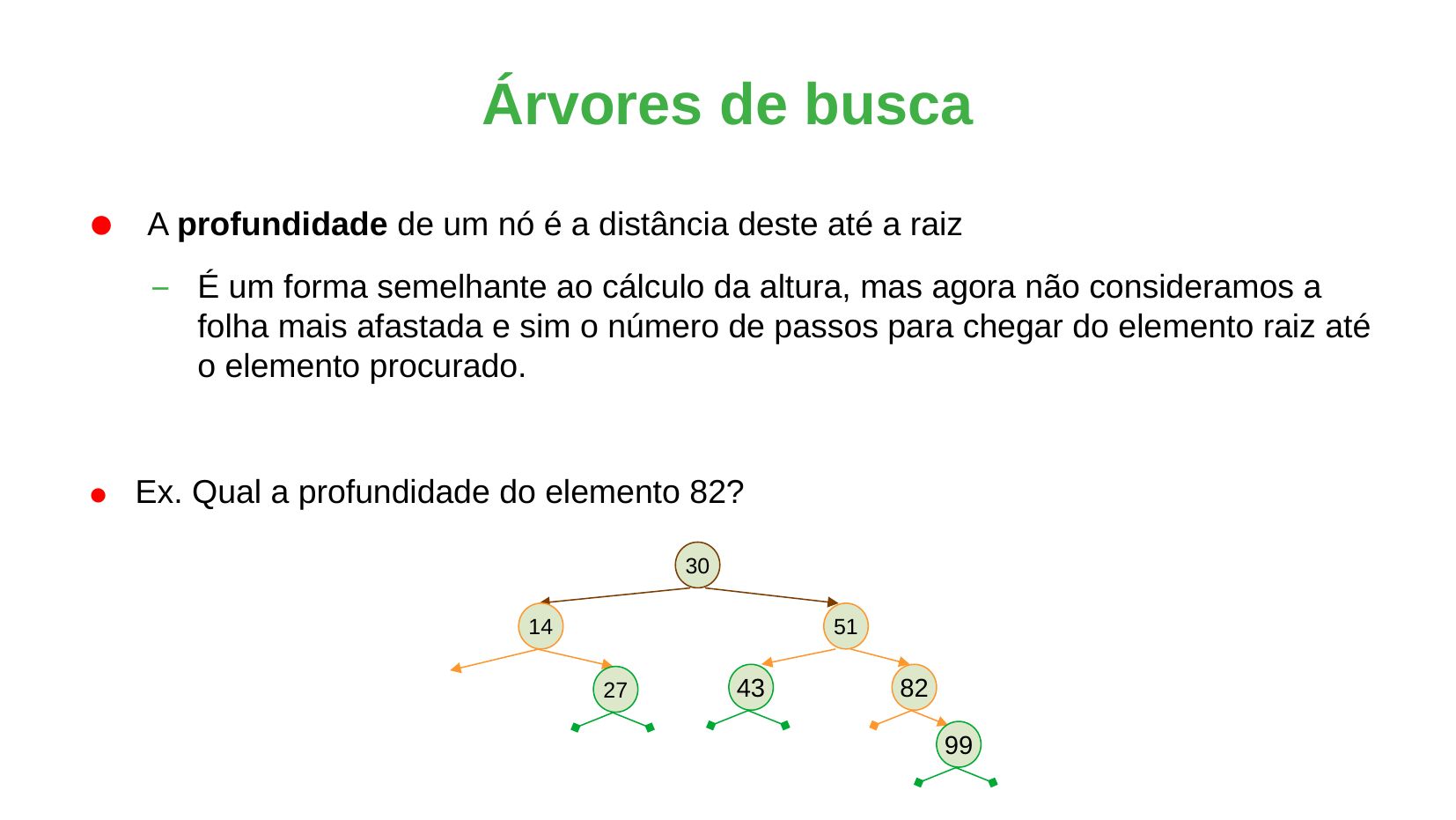

Árvores de busca
 A profundidade de um nó é a distância deste até a raiz
É um forma semelhante ao cálculo da altura, mas agora não consideramos a folha mais afastada e sim o número de passos para chegar do elemento raiz até o elemento procurado.

Ex. Qual a profundidade do elemento 82?

30
14
51
43
82
27
99